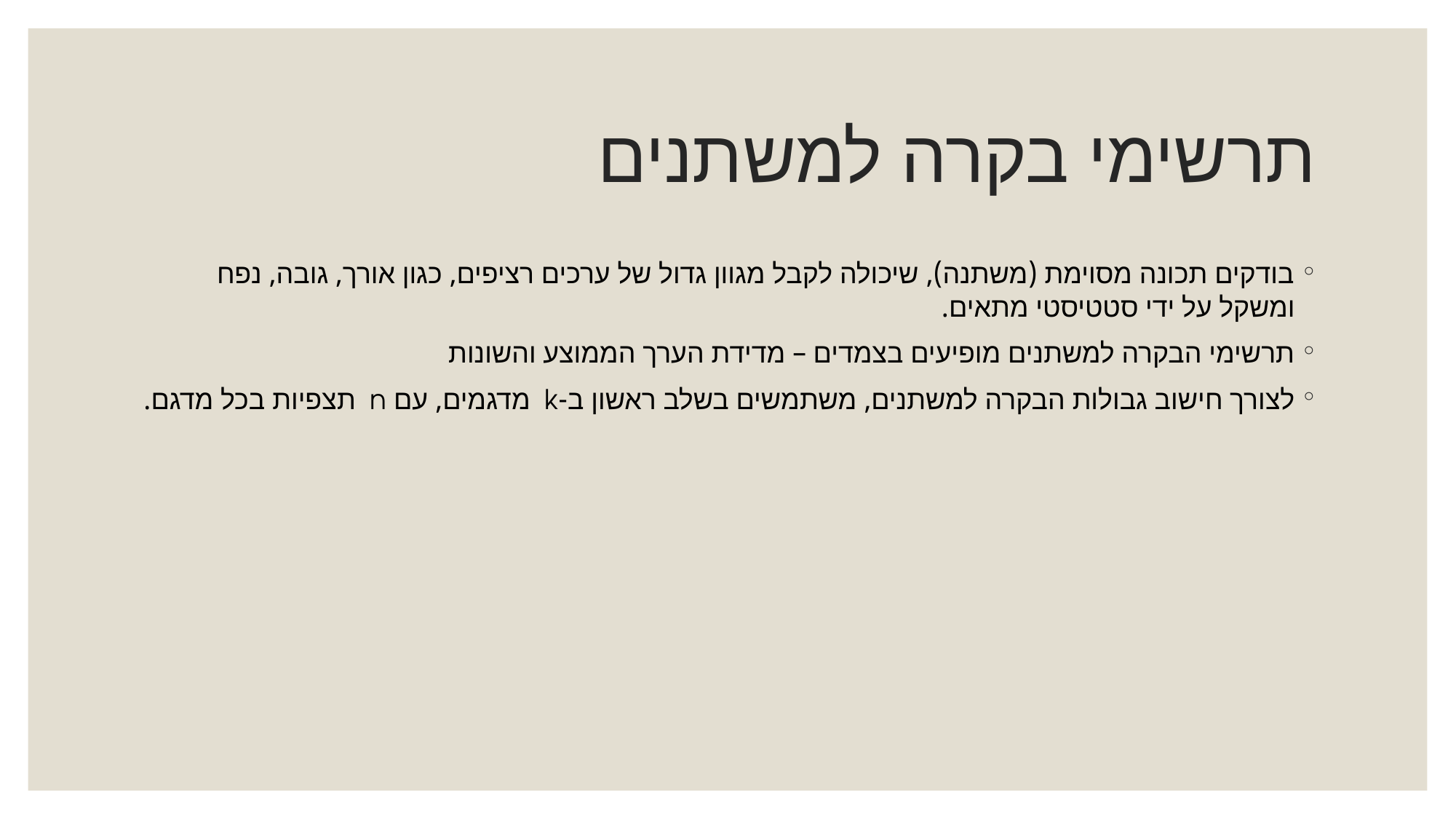

# תרשימי בקרה למשתנים
בודקים תכונה מסוימת (משתנה), שיכולה לקבל מגוון גדול של ערכים רציפים, כגון אורך, גובה, נפח ומשקל על ידי סטטיסטי מתאים.
תרשימי הבקרה למשתנים מופיעים בצמדים – מדידת הערך הממוצע והשונות
לצורך חישוב גבולות הבקרה למשתנים, משתמשים בשלב ראשון ב-k  מדגמים, עם n  תצפיות בכל מדגם.